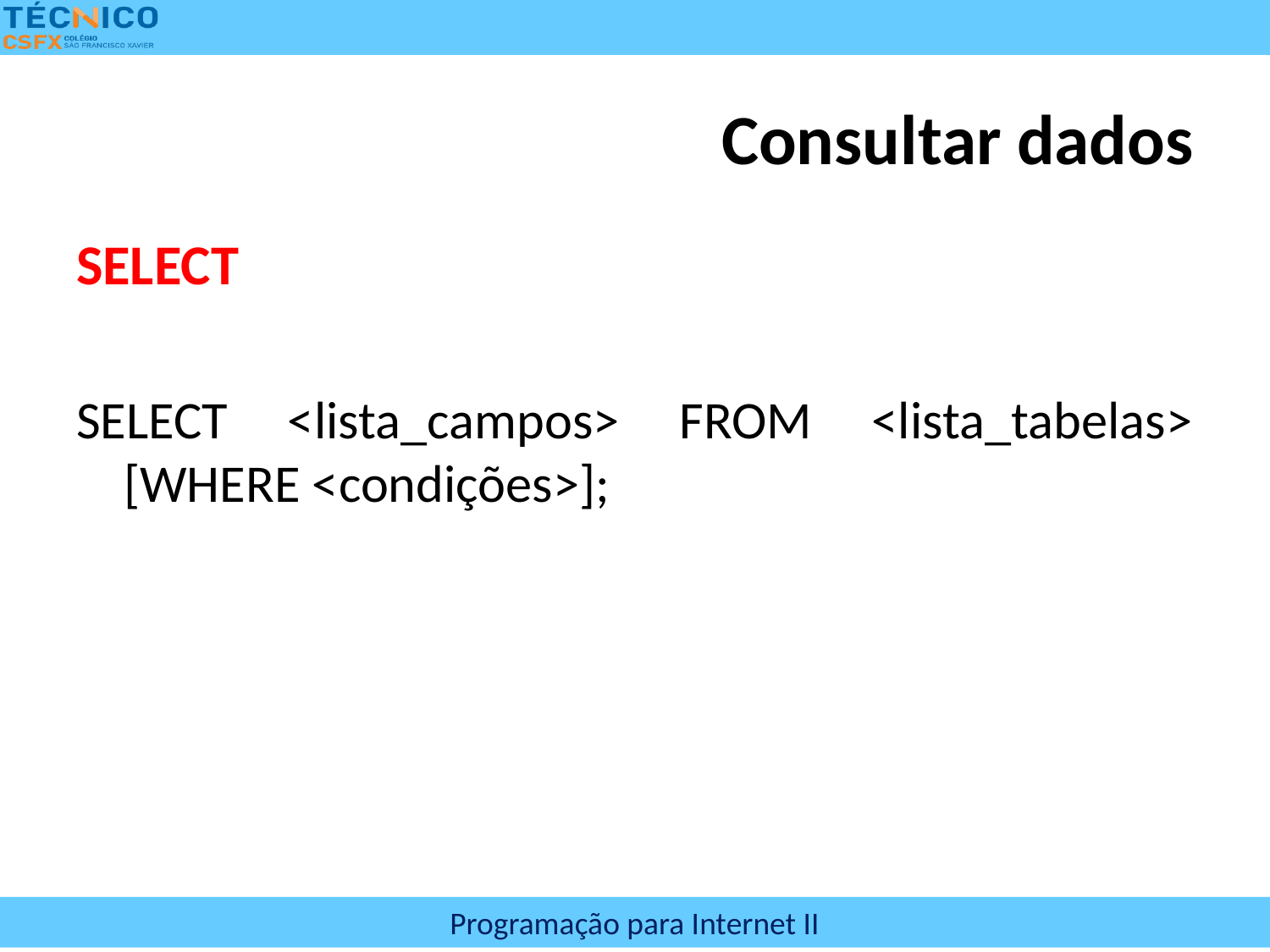

# Consultar dados
SELECT

SELECT <lista_campos> FROM <lista_tabelas> [WHERE <condições>];